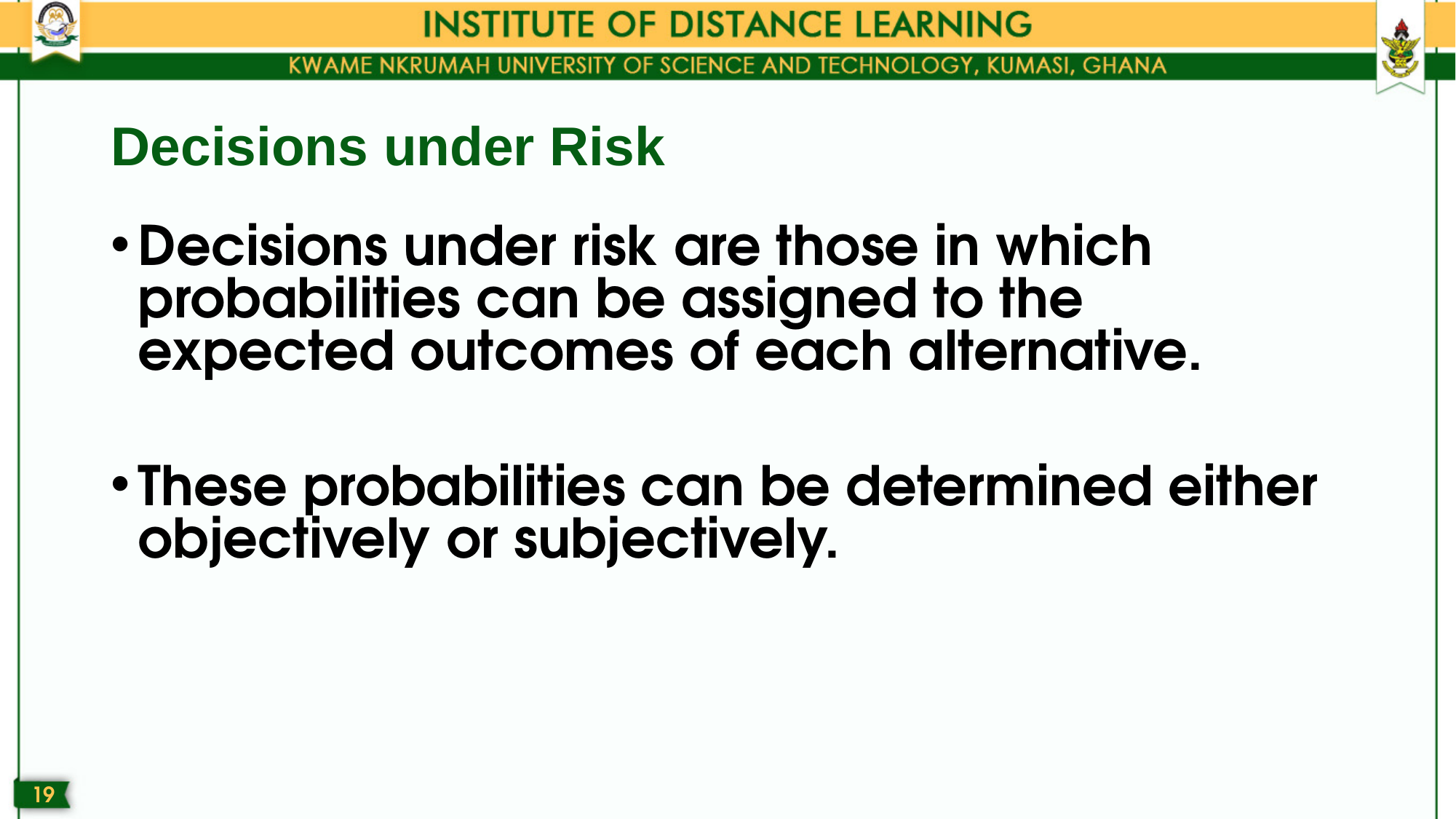

# Decisions under Risk
Decisions under risk are those in which probabilities can be assigned to the expected outcomes of each alternative.

These probabilities can be determined either objectively or subjectively.
19